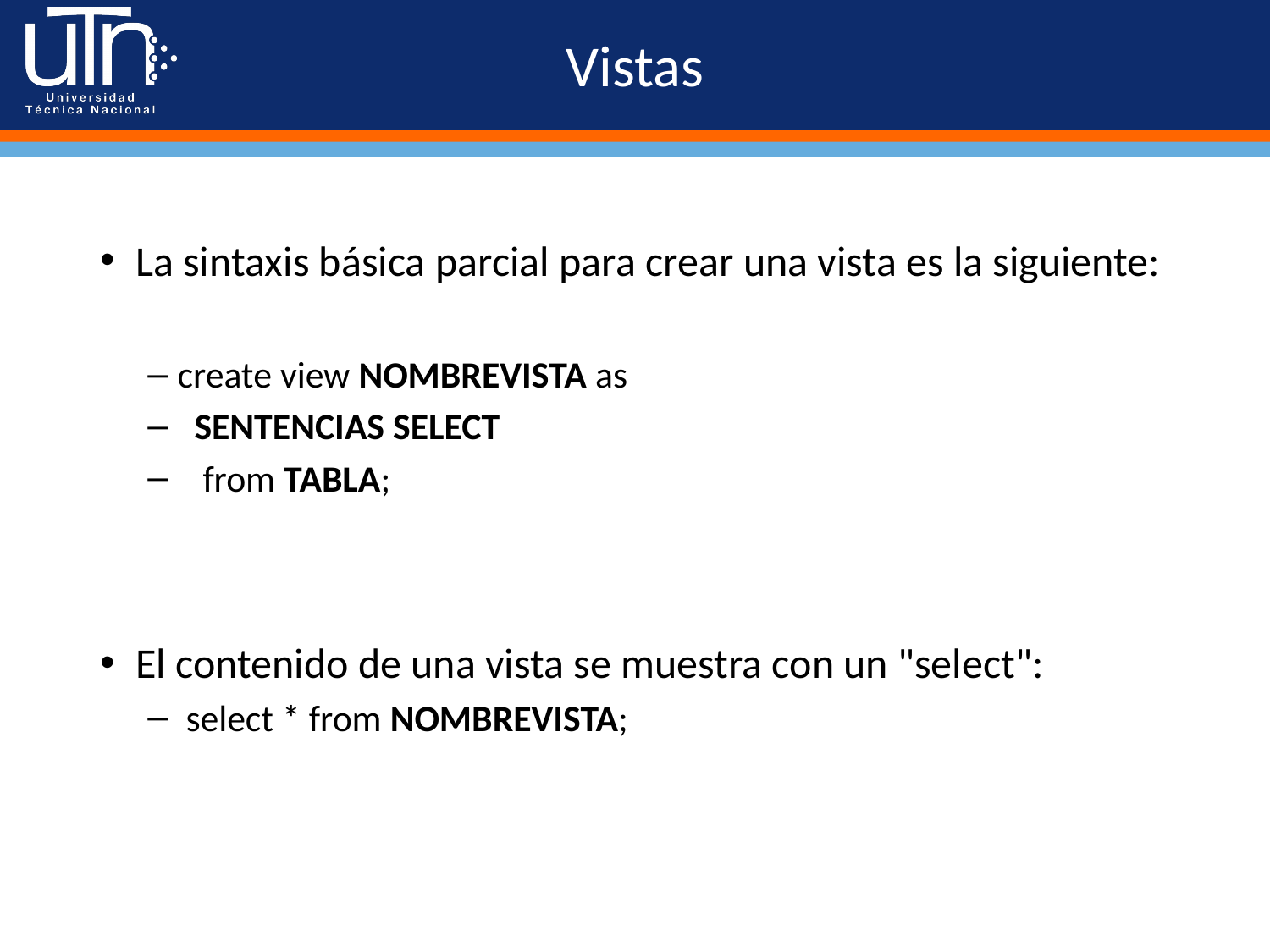

# Vistas

La sintaxis básica parcial para crear una vista es la siguiente:

create view NOMBREVISTA as
  SENTENCIAS SELECT
   from TABLA;

El contenido de una vista se muestra con un "select":
 select * from NOMBREVISTA;